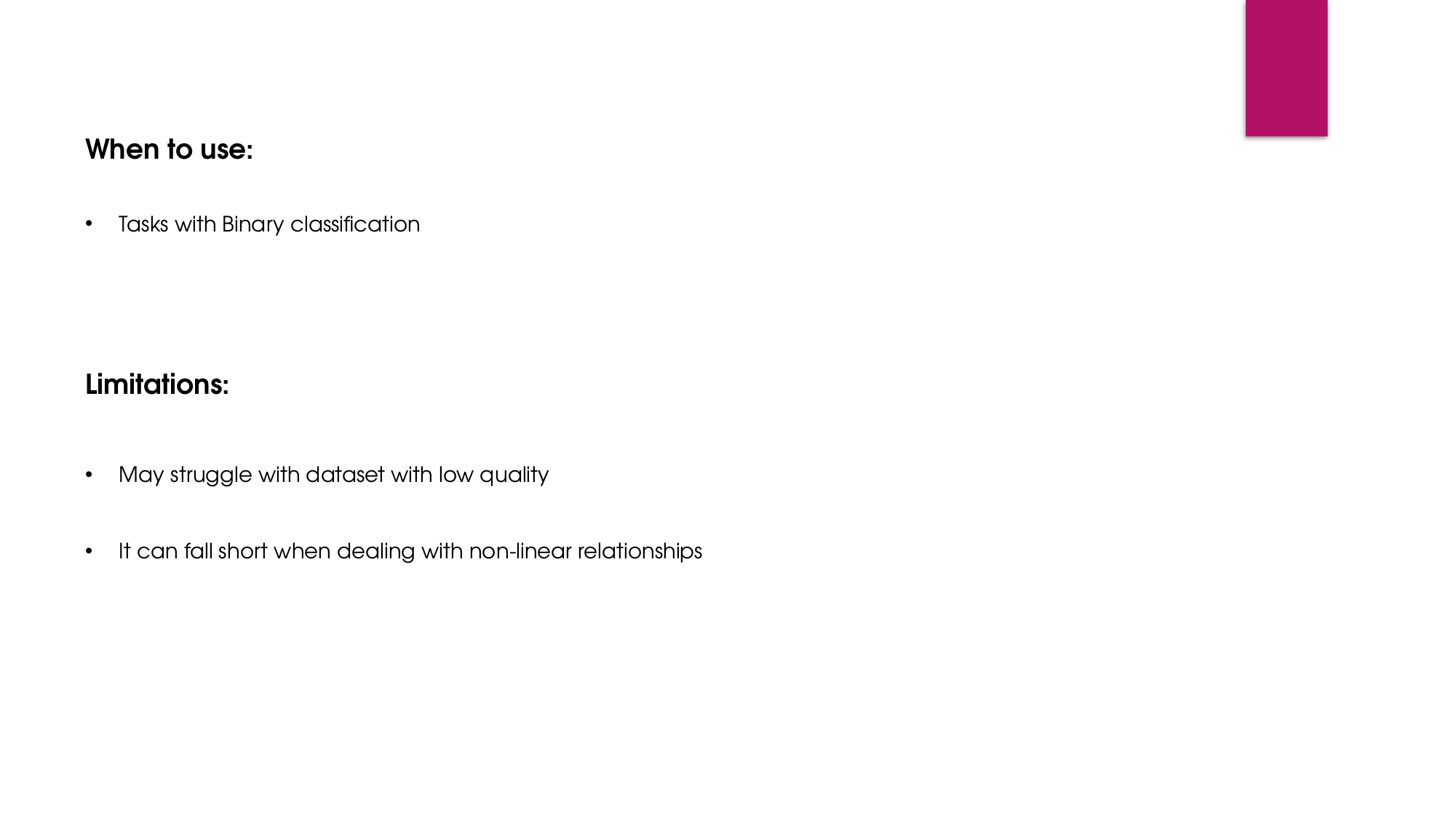

When to use:

Tasks with Binary classification

Limitations:

May struggle with dataset with low quality

It can fall short when dealing with non-linear relationships